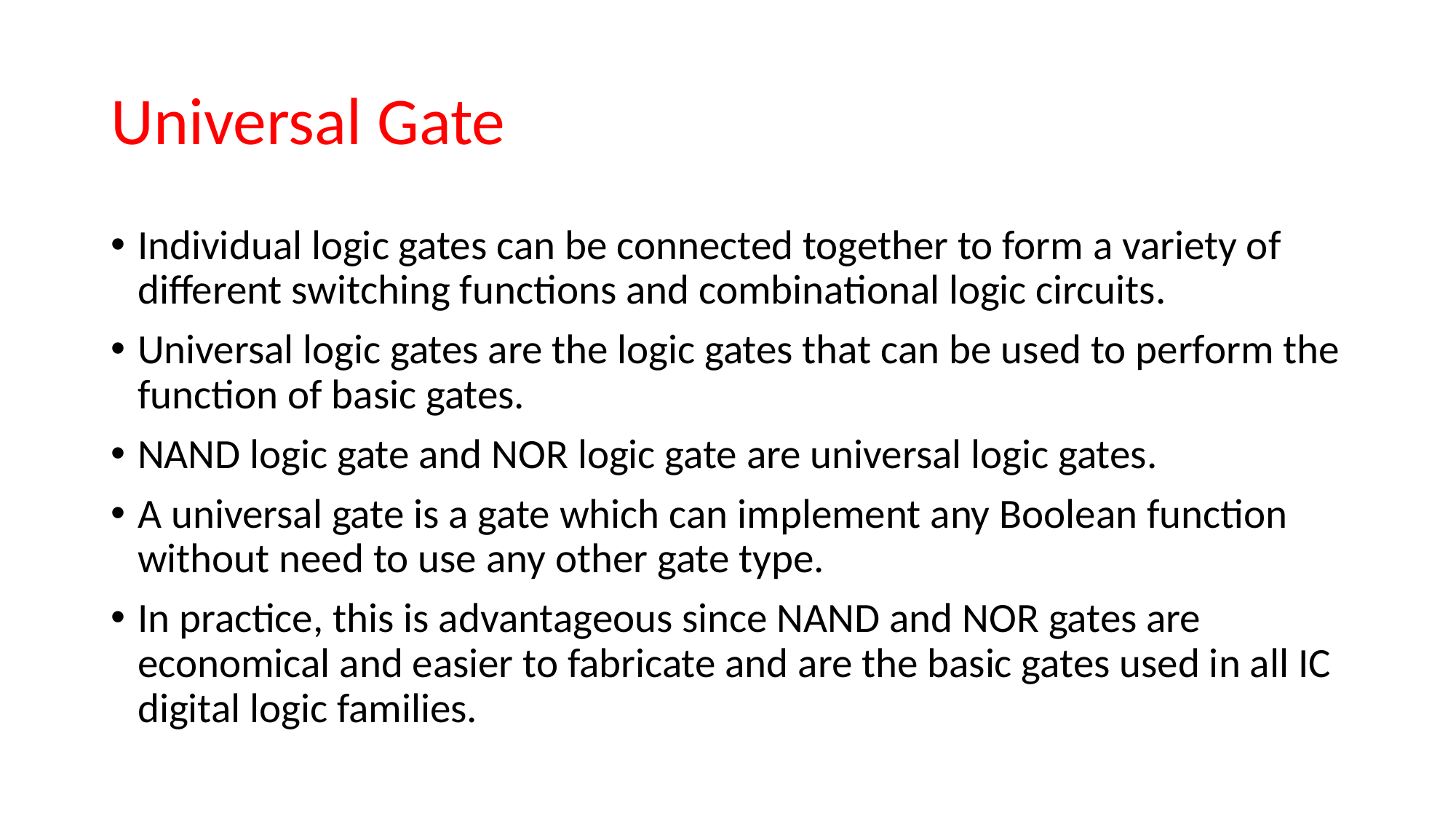

# Universal Gate
Individual logic gates can be connected together to form a variety of different switching functions and combinational logic circuits.
Universal logic gates are the logic gates that can be used to perform the function of basic gates.
NAND logic gate and NOR logic gate are universal logic gates.
A universal gate is a gate which can implement any Boolean function without need to use any other gate type.
In practice, this is advantageous since NAND and NOR gates are economical and easier to fabricate and are the basic gates used in all IC digital logic families.